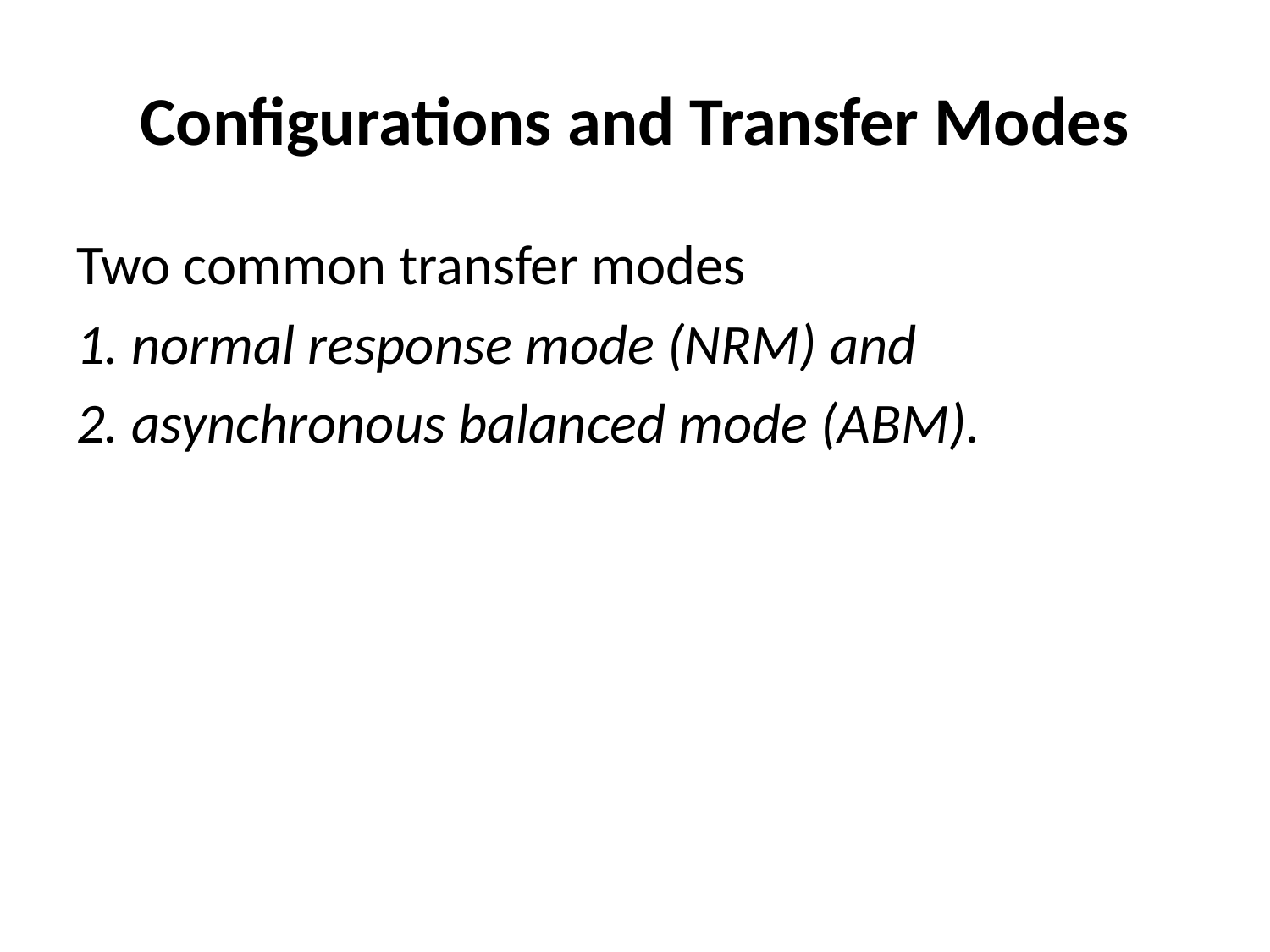

# Configurations and Transfer Modes
Two common transfer modes
1. normal response mode (NRM) and
2. asynchronous balanced mode (ABM).